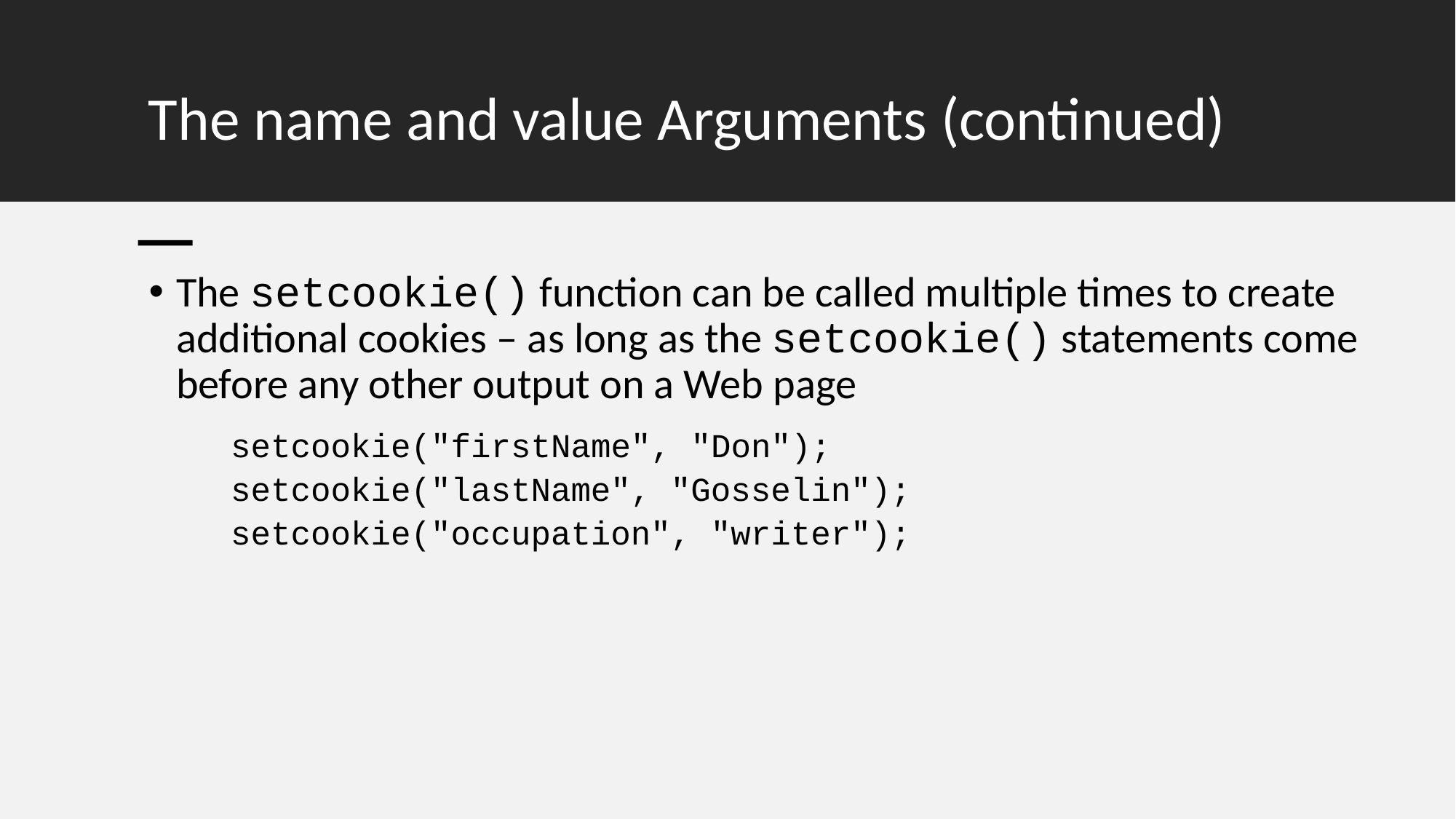

# The name and value Arguments (continued)

The setcookie() function can be called multiple times to create additional cookies – as long as the setcookie() statements come before any other output on a Web page
	setcookie("firstName", "Don");
	setcookie("lastName", "Gosselin");
	setcookie("occupation", "writer");